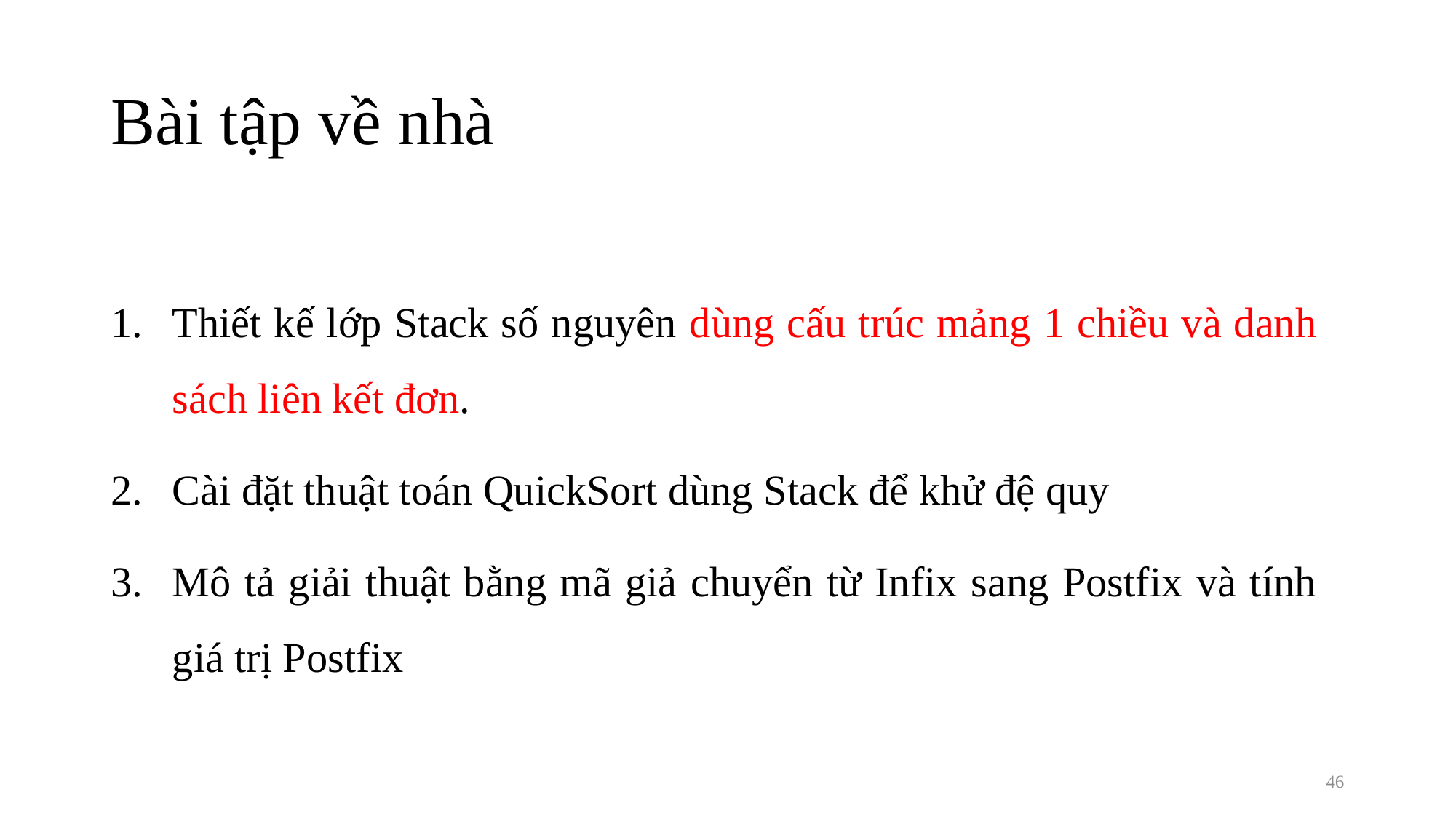

# Bài tập về nhà
Thiết kế lớp Stack số nguyên dùng cấu trúc mảng 1 chiều và danh sách liên kết đơn.
Cài đặt thuật toán QuickSort dùng Stack để khử đệ quy
Mô tả giải thuật bằng mã giả chuyển từ Infix sang Postfix và tính giá trị Postfix
46